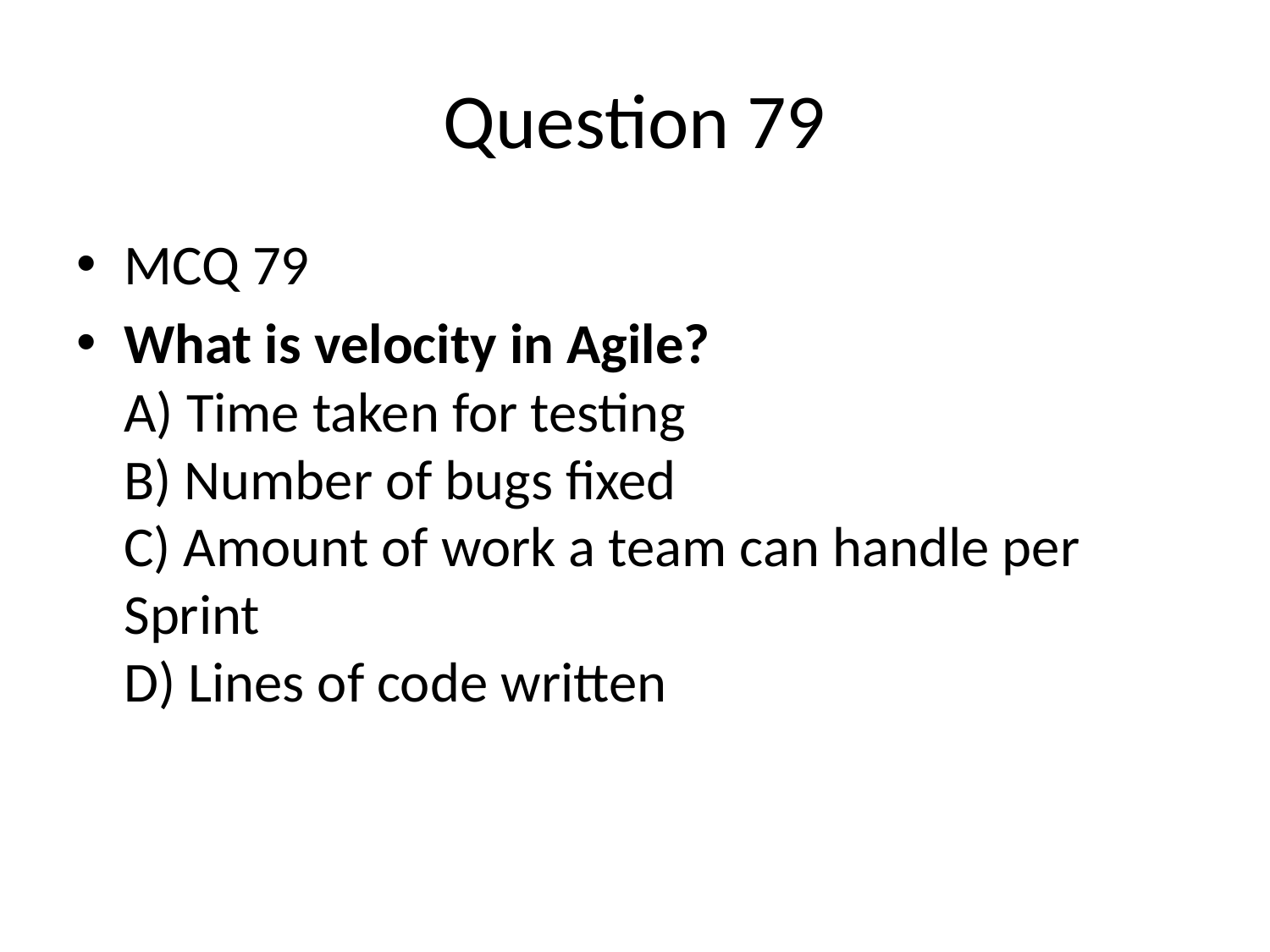

# Question 79
MCQ 79
What is velocity in Agile?
A) Time taken for testing
B) Number of bugs fixed
C) Amount of work a team can handle per Sprint
D) Lines of code written